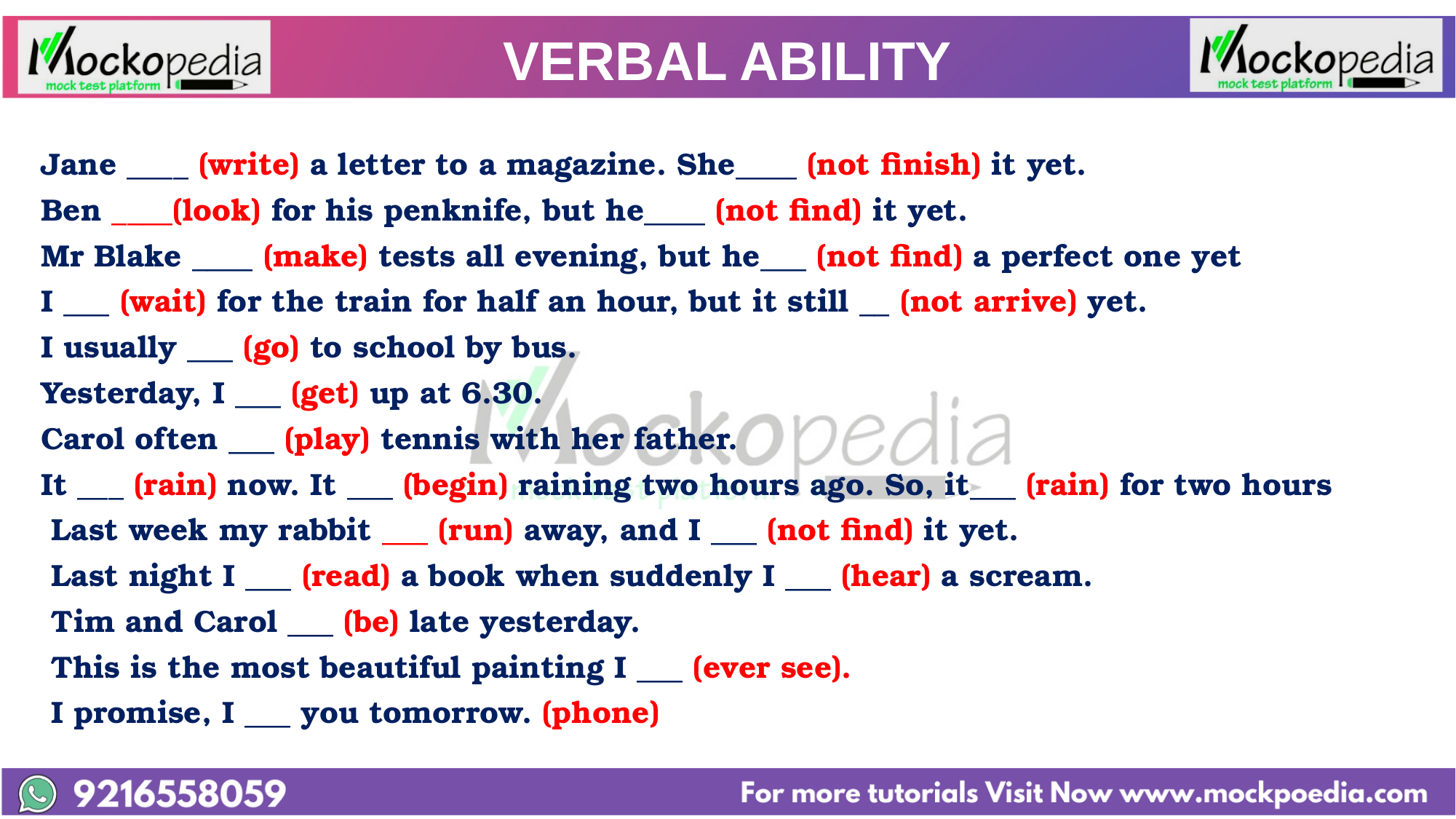

# VERBAL ABILITY
Jane ____ (write) a letter to a magazine. She____ (not finish) it yet.
Ben ____(look) for his penknife, but he____ (not find) it yet.
Mr Blake ____ (make) tests all evening, but he___ (not find) a perfect one yet
I ___ (wait) for the train for half an hour, but it still __ (not arrive) yet.
I usually ___ (go) to school by bus.
Yesterday, I ___ (get) up at 6.30.
Carol often ___ (play) tennis with her father.
It ___ (rain) now. It ___ (begin) raining two hours ago. So, it___ (rain) for two hours
 Last week my rabbit ___ (run) away, and I ___ (not find) it yet.
 Last night I ___ (read) a book when suddenly I ___ (hear) a scream.
 Tim and Carol ___ (be) late yesterday.
 This is the most beautiful painting I ___ (ever see).
 I promise, I ___ you tomorrow. (phone)